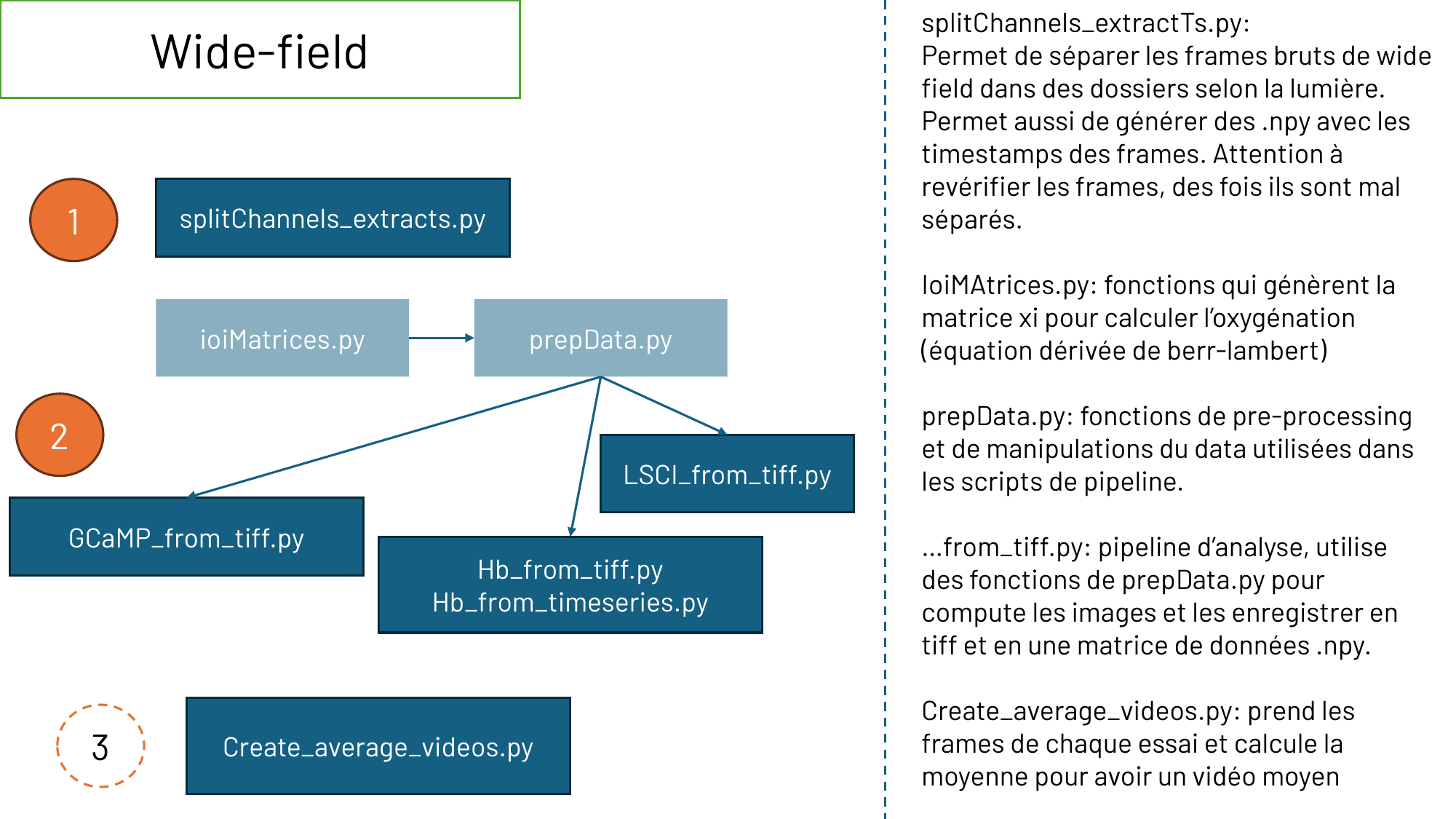

Wide-field
splitChannels_extractTs.py:
Permet de séparer les frames bruts de wide field dans des dossiers selon la lumière. Permet aussi de générer des .npy avec les timestamps des frames. Attention à revérifier les frames, des fois ils sont mal séparés.

IoiMAtrices.py: fonctions qui génèrent la matrice xi pour calculer l’oxygénation (équation dérivée de berr-lambert)

prepData.py: fonctions de pre-processing et de manipulations du data utilisées dans les scripts de pipeline.

…from_tiff.py: pipeline d’analyse, utilise des fonctions de prepData.py pour compute les images et les enregistrer en tiff et en une matrice de données .npy.

Create_average_videos.py: prend les frames de chaque essai et calcule la moyenne pour avoir un vidéo moyen
1
splitChannels_extracts.py
ioiMatrices.py
prepData.py
2
LSCI_from_tiff.py
GCaMP_from_tiff.py
Hb_from_tiff.py
Hb_from_timeseries.py
Create_average_videos.py
3